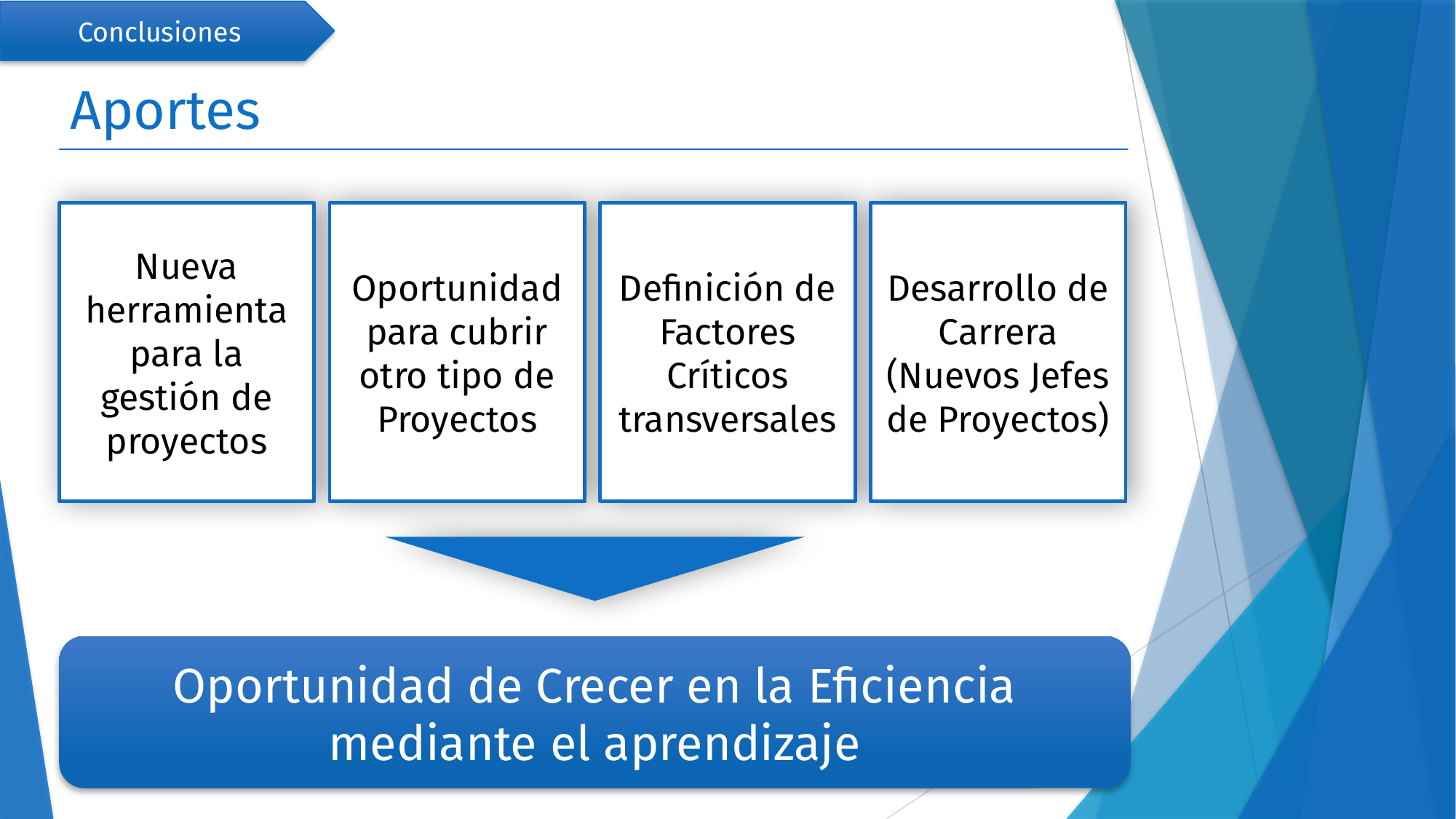

Conclusiones
# Aportes
Nueva herramienta para la gestión de proyectos
Oportunidad para cubrir otro tipo de Proyectos
Definición de Factores Críticos transversales
Desarrollo de Carrera (Nuevos Jefes de Proyectos)

Oportunidad de Crecer en la Eficiencia
mediante el aprendizaje